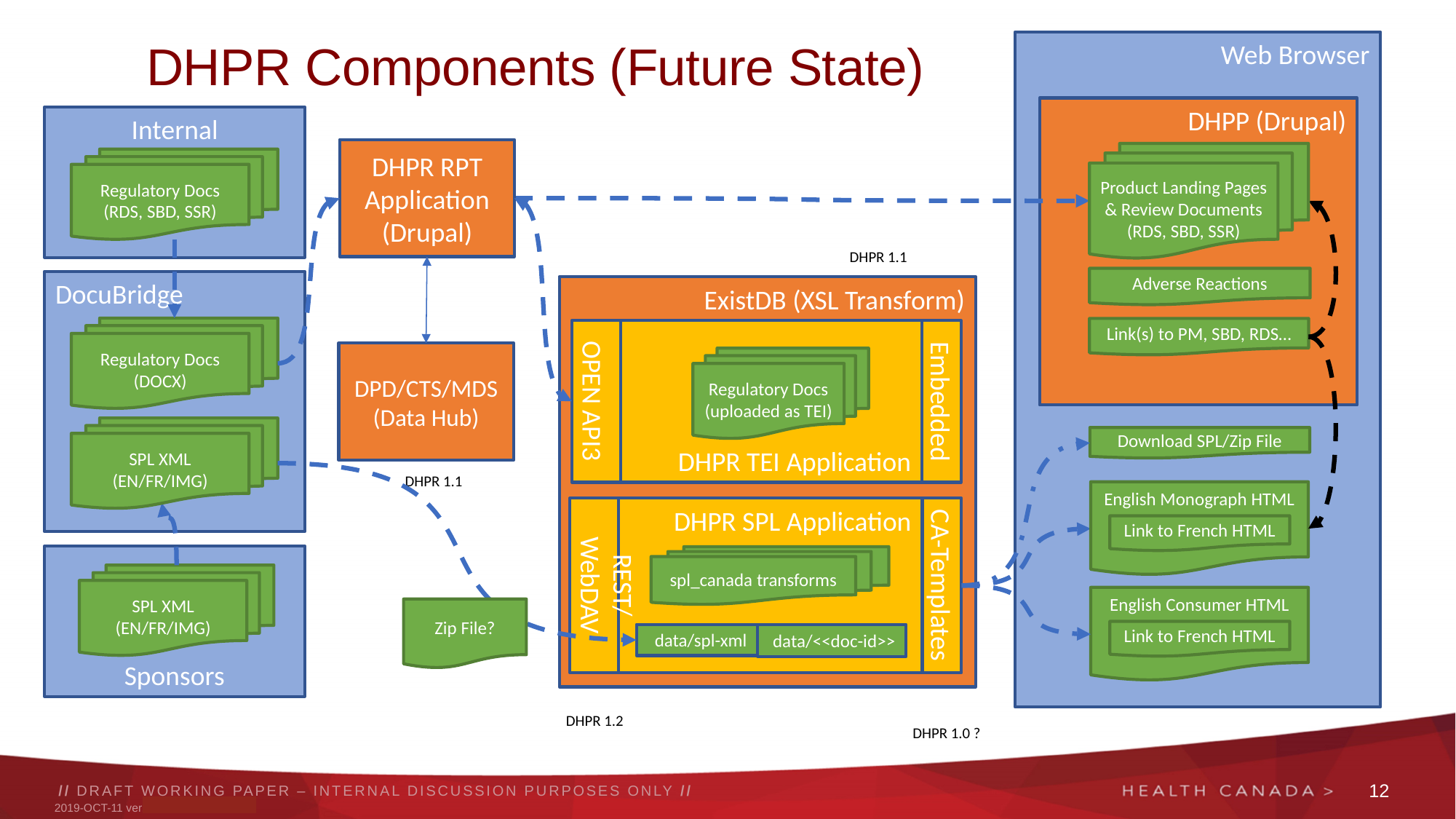

# DHPR Components (Future State)
Web Browser
DHPP (Drupal)
Internal
DHPR RPT
Application
(Drupal)
Product Landing Pages & Review Documents
(RDS, SBD, SSR)
Regulatory Docs
(RDS, SBD, SSR)
DHPR 1.1
Adverse Reactions
DocuBridge
ExistDB (XSL Transform)

Regulatory Docs
(DOCX)
Link(s) to PM, SBD, RDS…
OPEN API3
DHPR TEI Application
Embedded
DPD/CTS/MDS
(Data Hub)
Regulatory Docs
(uploaded as TEI)
SPL XML
(EN/FR/IMG)
Download SPL/Zip File
DHPR 1.1
English Monograph HTML
REST/WebDAV
DHPR SPL Application
CA-Templates
Link to French HTML
Sponsors
spl_canada transforms
SPL XML
(EN/FR/IMG)
English Consumer HTML
Zip File?
Link to French HTML
data/spl-xml
data/<<doc-id>>
DHPR 1.2
DHPR 1.0 ?